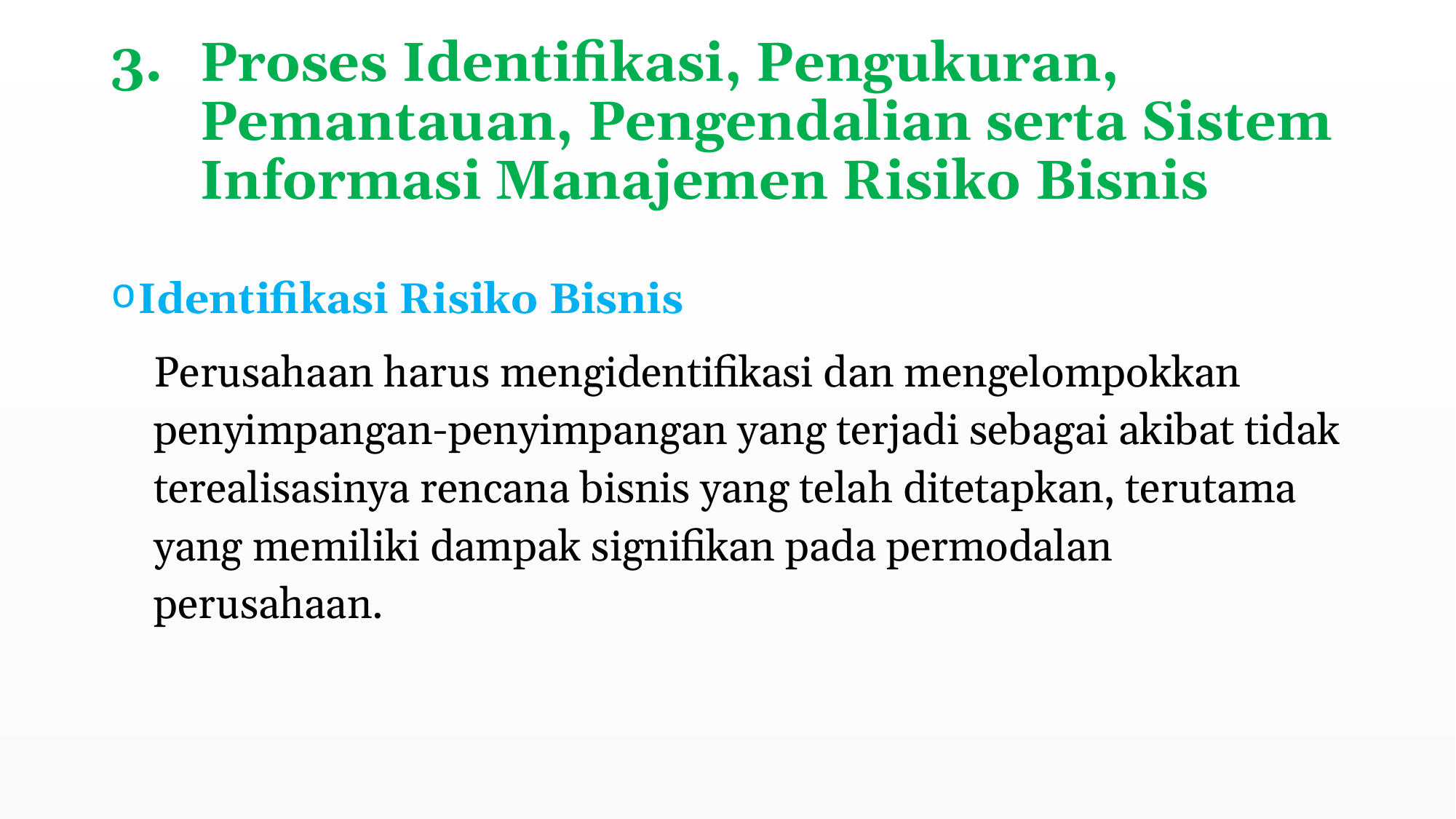

# Proses Identifikasi, Pengukuran, Pemantauan, Pengendalian serta Sistem Informasi Manajemen Risiko Bisnis
Identifikasi Risiko Bisnis
Perusahaan harus mengidentifikasi dan mengelompokkan penyimpangan-penyimpangan yang terjadi sebagai akibat tidak terealisasinya rencana bisnis yang telah ditetapkan, terutama yang memiliki dampak signifikan pada permodalan perusahaan.